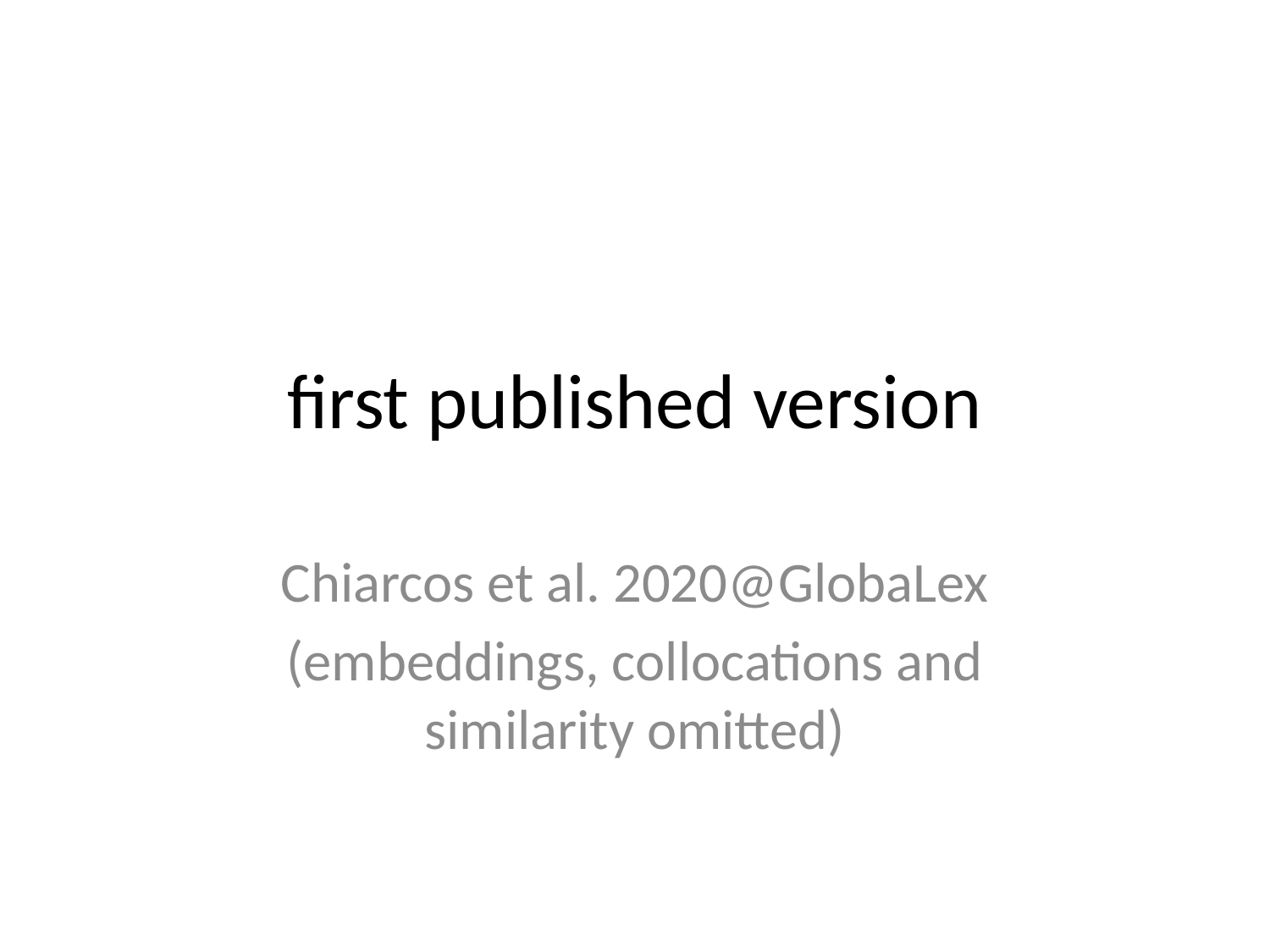

# first published version
Chiarcos et al. 2020@GlobaLex
(embeddings, collocations and similarity omitted)